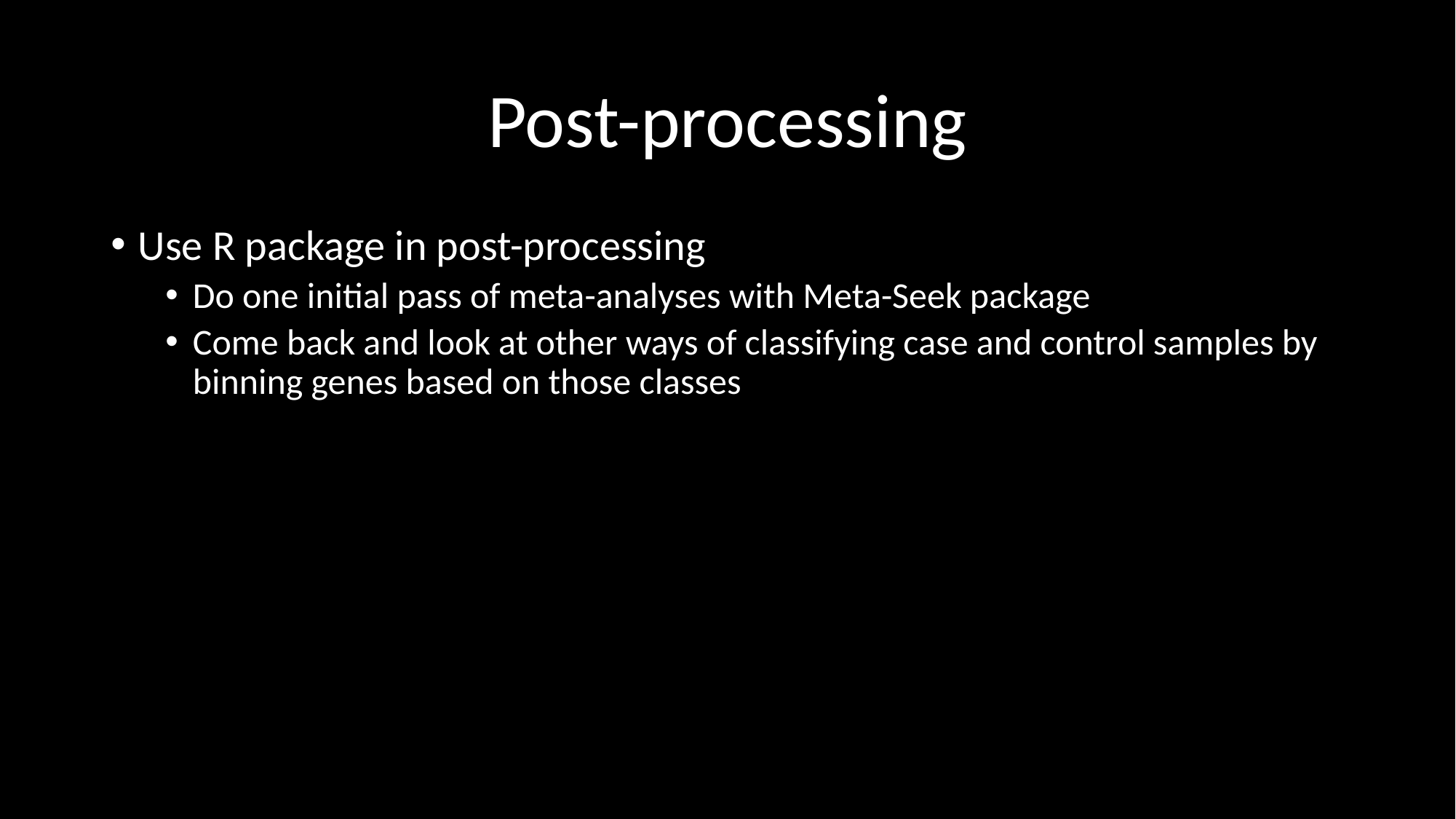

# Post-processing
Use R package in post-processing
Do one initial pass of meta-analyses with Meta-Seek package
Come back and look at other ways of classifying case and control samples by binning genes based on those classes